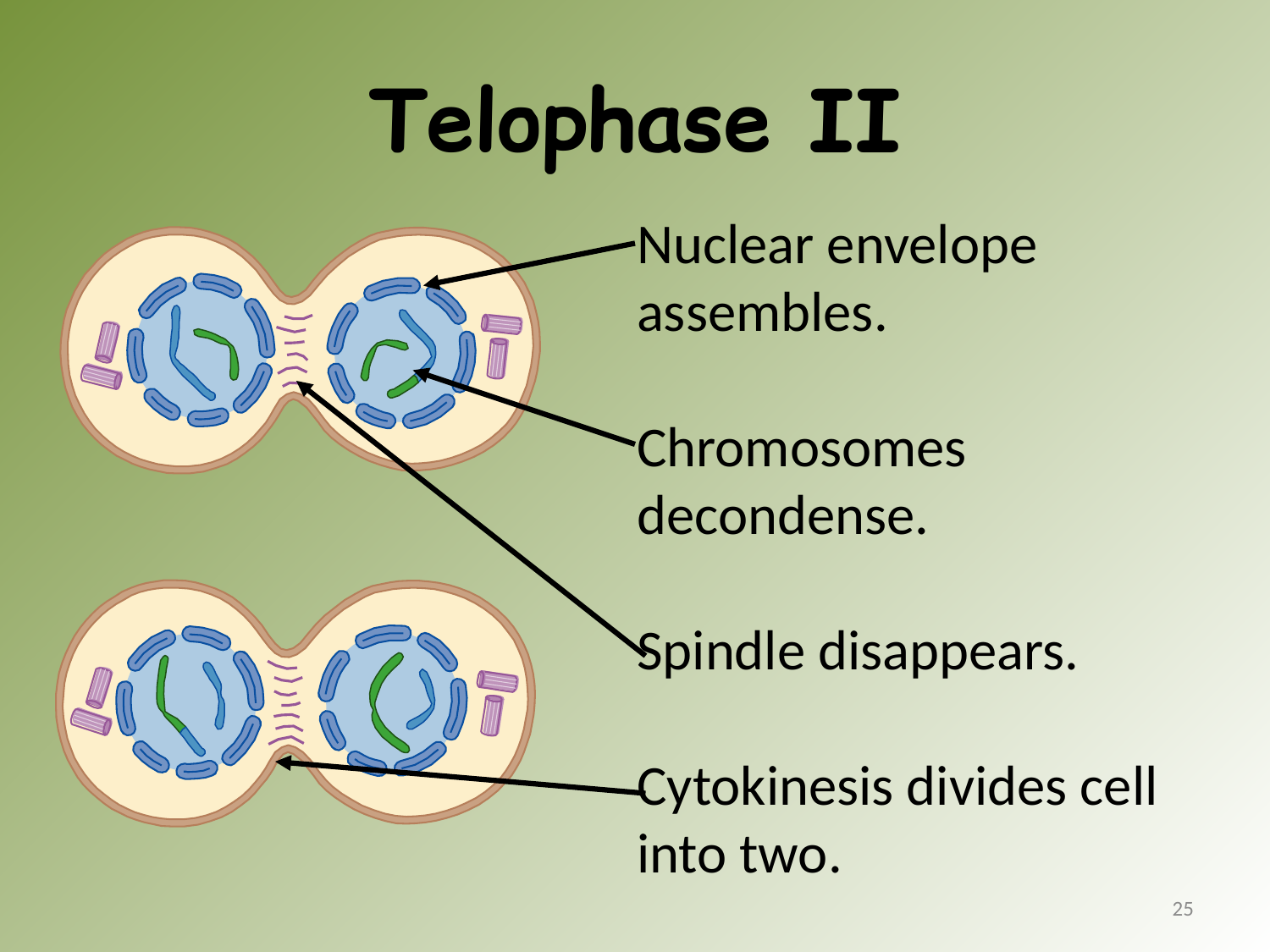

# Telophase II
Nuclear envelope assembles.

Chromosomes decondense.

Spindle disappears.

Cytokinesis divides cell into two.

25